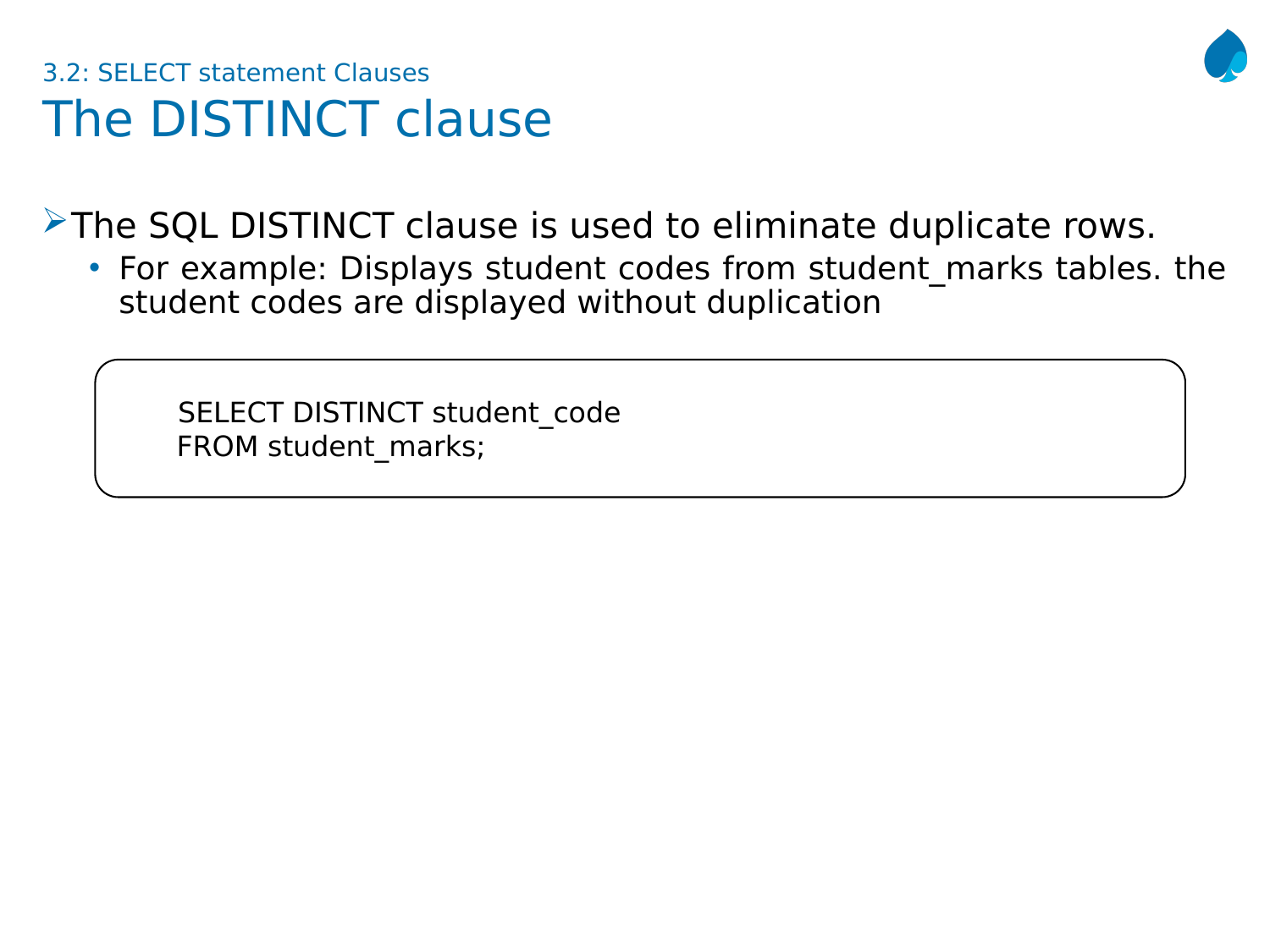

# 3.2: SELECT statement Clauses The DISTINCT clause
The SQL DISTINCT clause is used to eliminate duplicate rows.
For example: Displays student codes from student_marks tables. the student codes are displayed without duplication

SELECT DISTINCT student_code
       FROM student_marks;